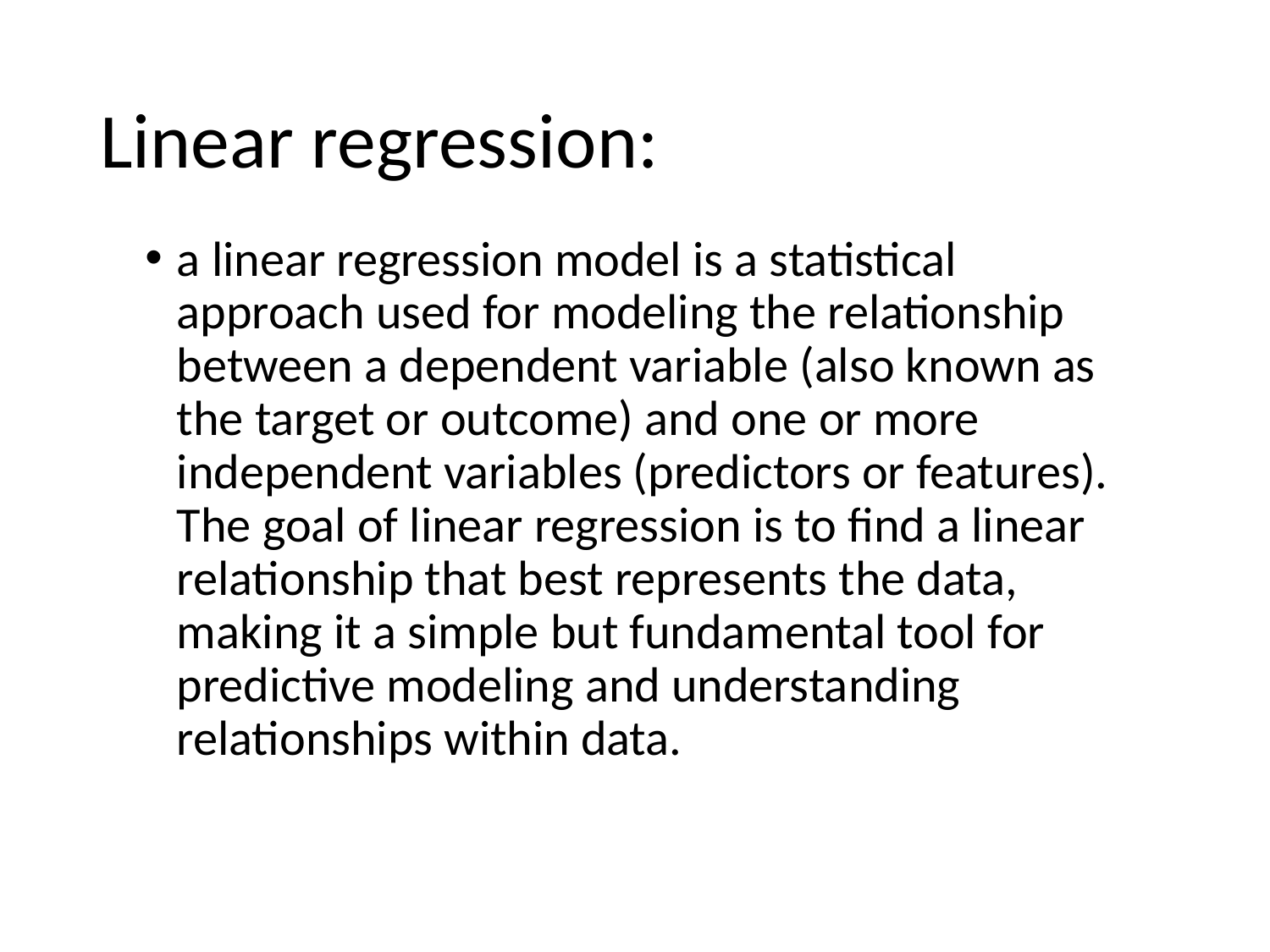

# Linear regression:
a linear regression model is a statistical approach used for modeling the relationship between a dependent variable (also known as the target or outcome) and one or more independent variables (predictors or features). The goal of linear regression is to find a linear relationship that best represents the data, making it a simple but fundamental tool for predictive modeling and understanding relationships within data.